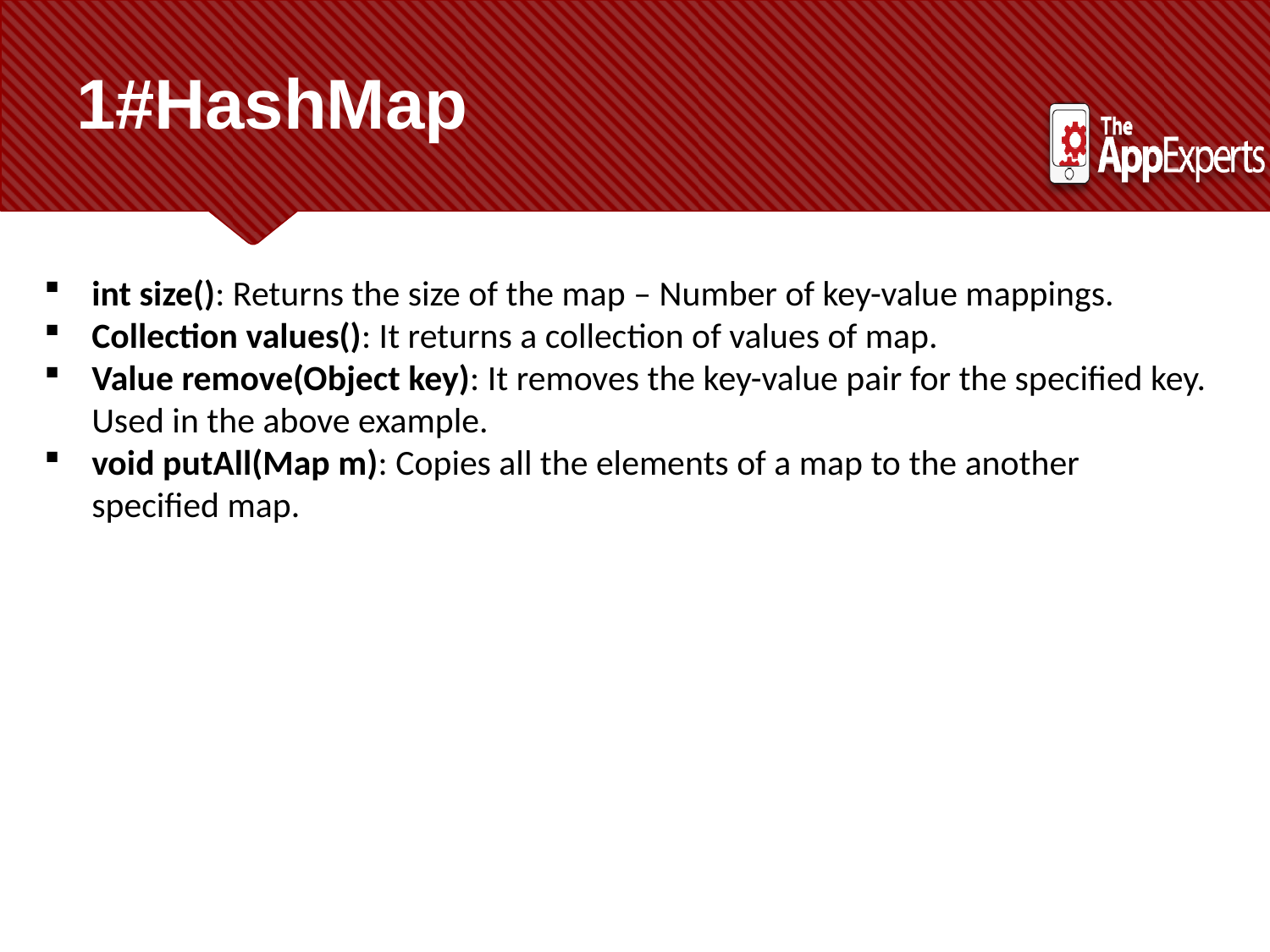

# 1#HashMap
int size(): Returns the size of the map – Number of key-value mappings.
Collection values(): It returns a collection of values of map.
Value remove(Object key): It removes the key-value pair for the specified key. Used in the above example.
void putAll(Map m): Copies all the elements of a map to the another specified map.